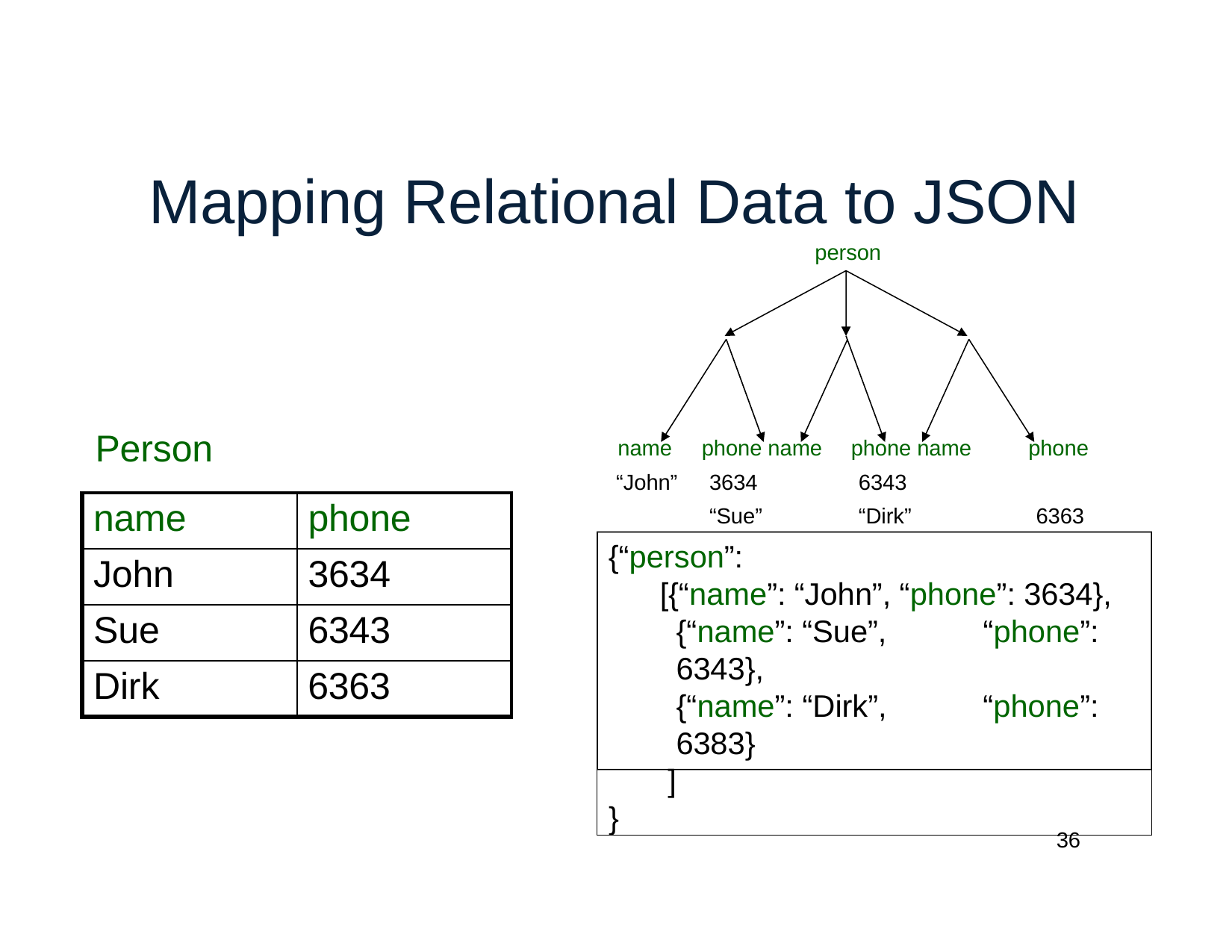

# Mapping Relational Data to JSON
person

Person
name  “John”
phone name  3634	“Sue”
phone name  6343	“Dirk”
phone  6363
| name | phone |
| --- | --- |
| John | 3634 |
| Sue | 6343 |
| Dirk | 6363 |

{“person”:
[{“name”: “John”, “phone”: 3634},
{“name”: “Sue”,	“phone”: 6343},
{“name”: “Dirk”,	“phone”: 6383}
]
}
36